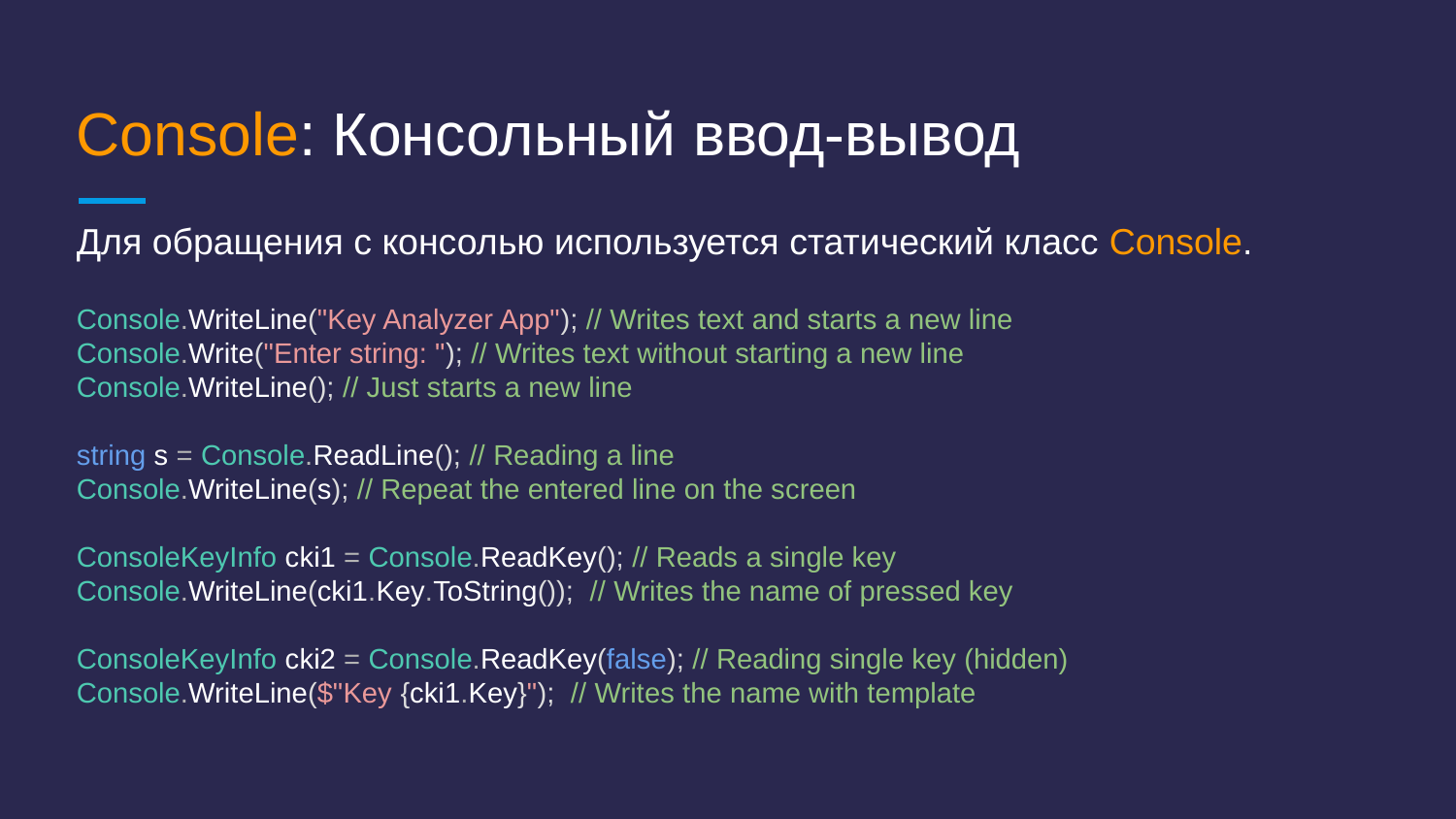

# Console: Консольный ввод-вывод
Для обращения с консолью используется статический класс Console.

Console.WriteLine("Key Analyzer App"); // Writes text and starts a new line
Console.Write("Enter string: "); // Writes text without starting a new line
Console.WriteLine(); // Just starts a new line
string s = Console.ReadLine(); // Reading a line
Console.WriteLine(s); // Repeat the entered line on the screen
ConsoleKeyInfo cki1 = Console.ReadKey(); // Reads a single key
Console.WriteLine(cki1.Key.ToString());  // Writes the name of pressed key
ConsoleKeyInfo cki2 = Console.ReadKey(false); // Reading single key (hidden)
Console.WriteLine($"Key {cki1.Key}");  // Writes the name with template